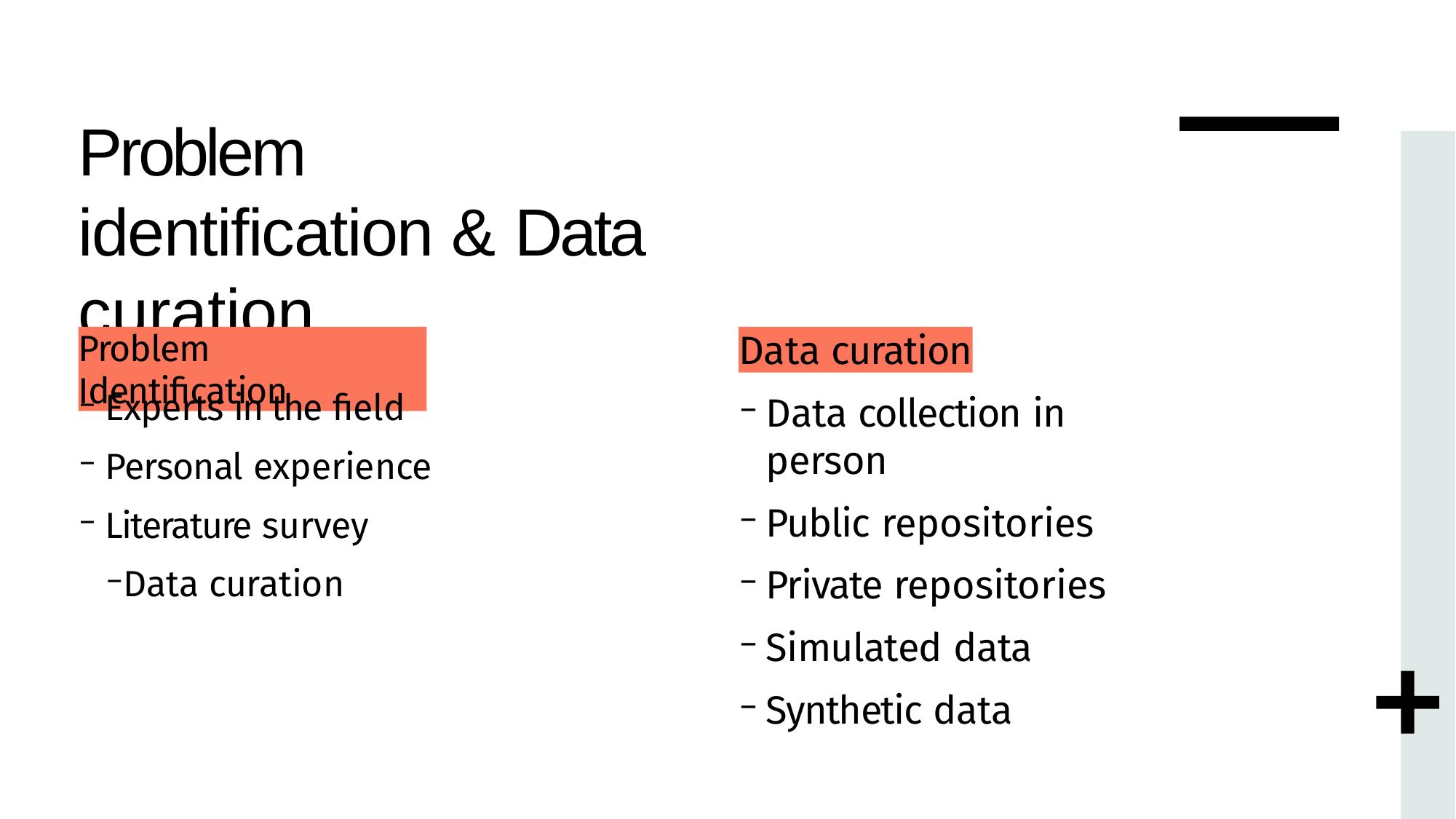

# Problem identification & Data curation
Data curation
Problem Identification
Experts in the field
Personal experience
Literature survey
Data curation
Data collection in person
Public repositories
Private repositories
Simulated data
Synthetic data